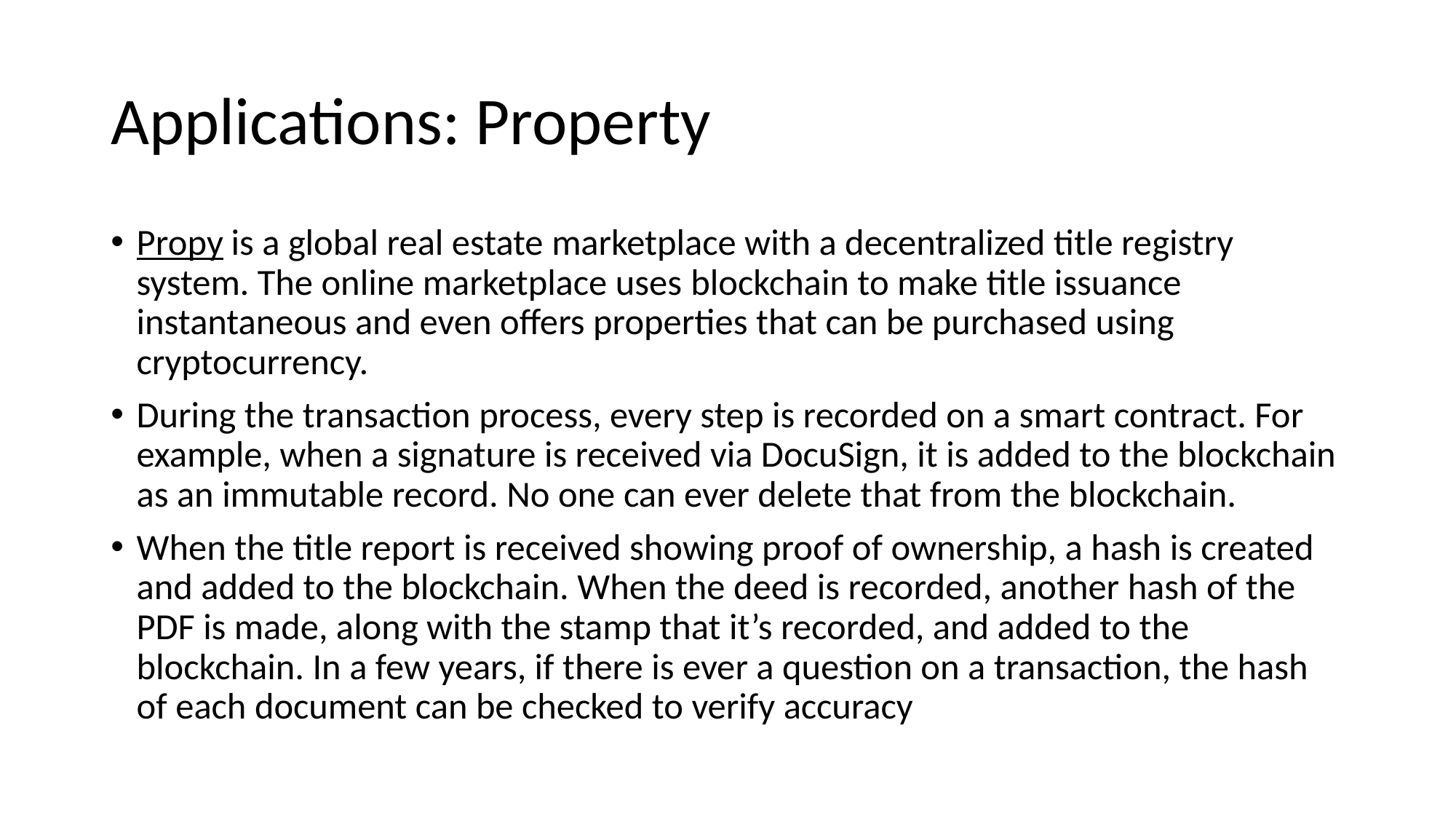

# Applications: Property
Propy is a global real estate marketplace with a decentralized title registry system. The online marketplace uses blockchain to make title issuance instantaneous and even offers properties that can be purchased using cryptocurrency.
During the transaction process, every step is recorded on a smart contract. For example, when a signature is received via DocuSign, it is added to the blockchain as an immutable record. No one can ever delete that from the blockchain.
When the title report is received showing proof of ownership, a hash is created and added to the blockchain. When the deed is recorded, another hash of the PDF is made, along with the stamp that it’s recorded, and added to the blockchain. In a few years, if there is ever a question on a transaction, the hash of each document can be checked to verify accuracy